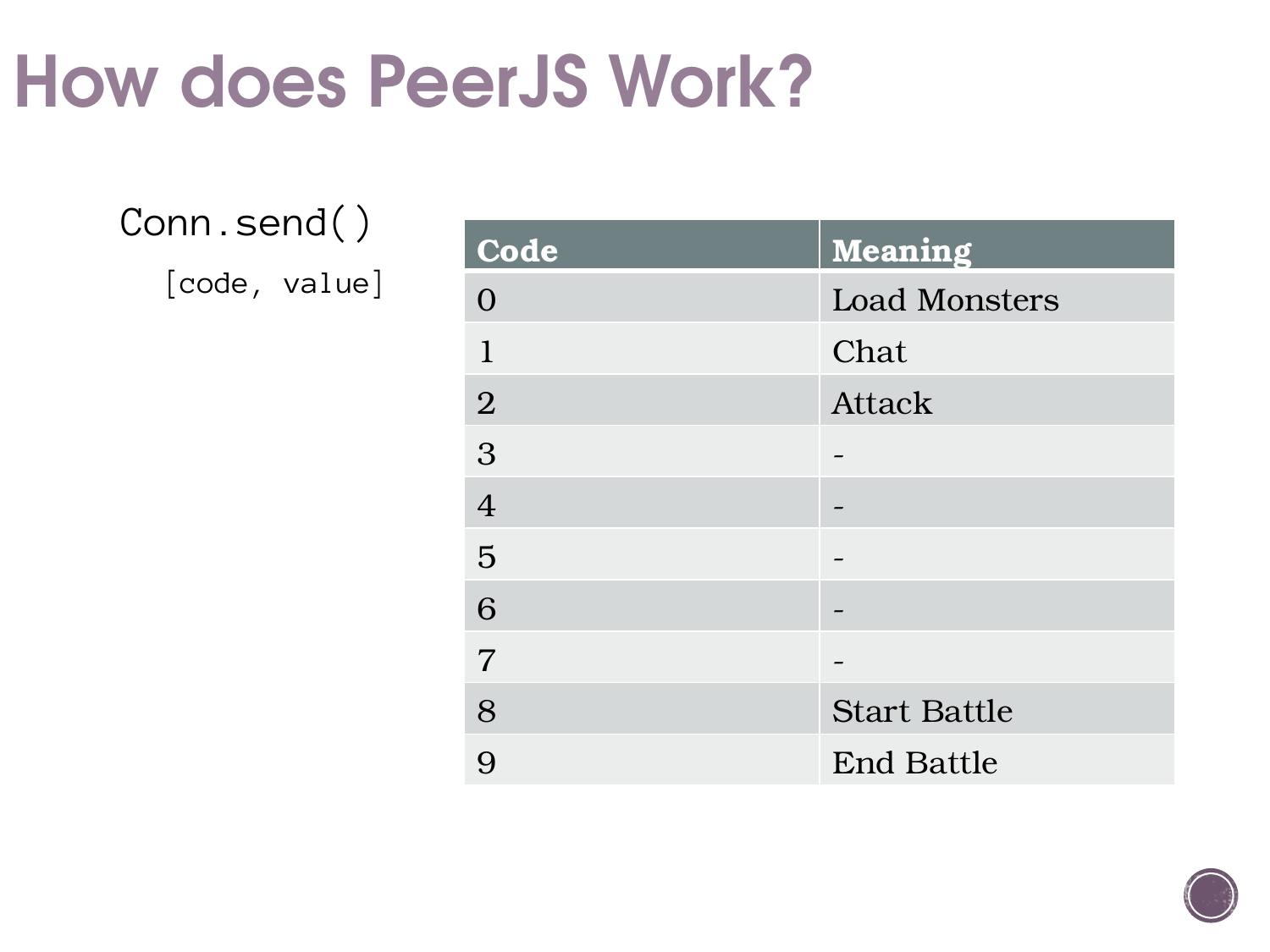

How does PeerJS Work?
Conn.send()
| Code | Meaning |
| --- | --- |
| 0 | Load Monsters |
| 1 | Chat |
| 2 | Attack |
| 3 | - |
| 4 | - |
| 5 | - |
| 6 | - |
| 7 | - |
| 8 | Start Battle |
| 9 | End Battle |
[code, value]